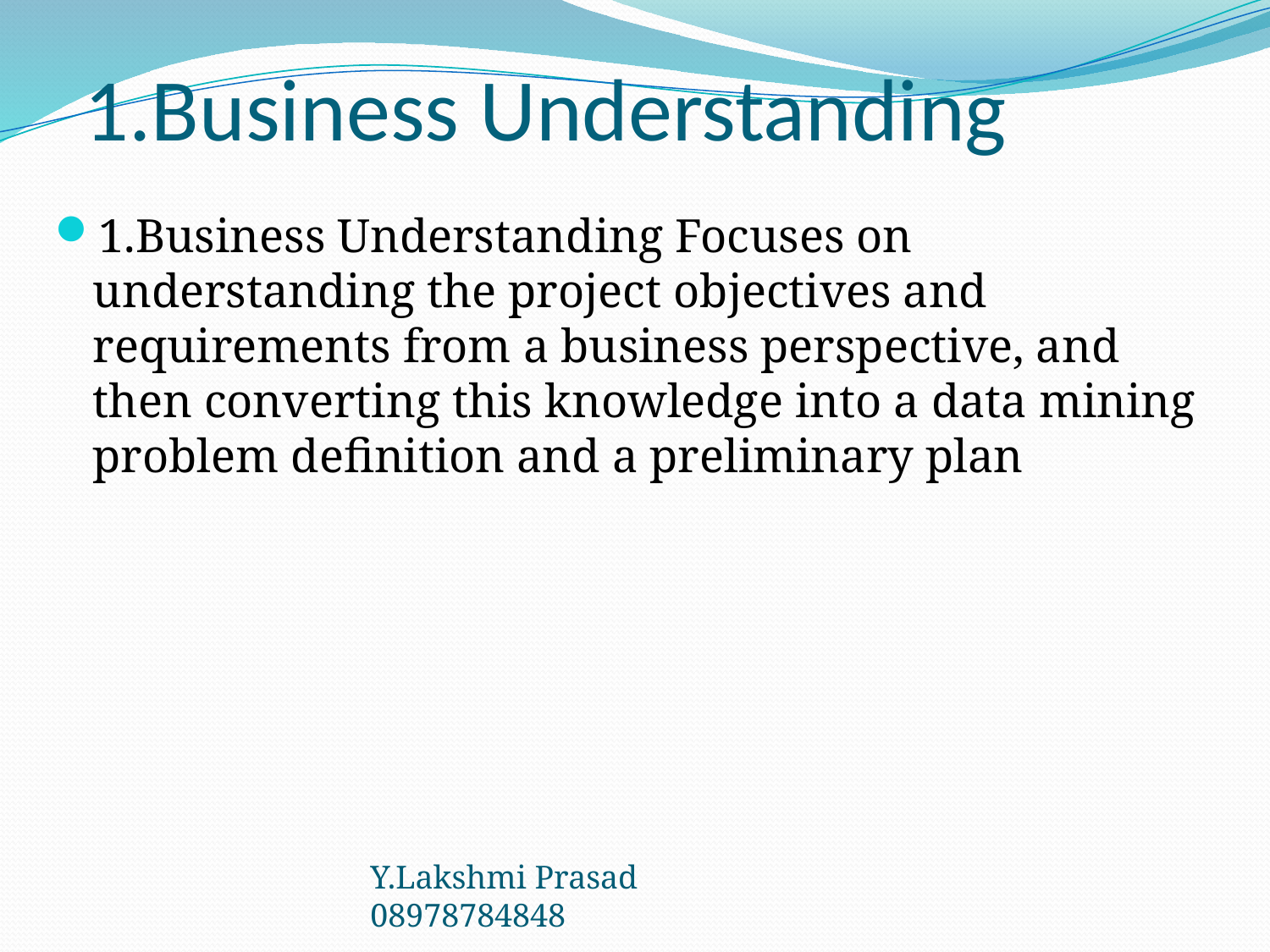

# 1.Business Understanding
1.Business Understanding Focuses on understanding the project objectives and requirements from a business perspective, and then converting this knowledge into a data mining problem definition and a preliminary plan
Y.Lakshmi Prasad 08978784848